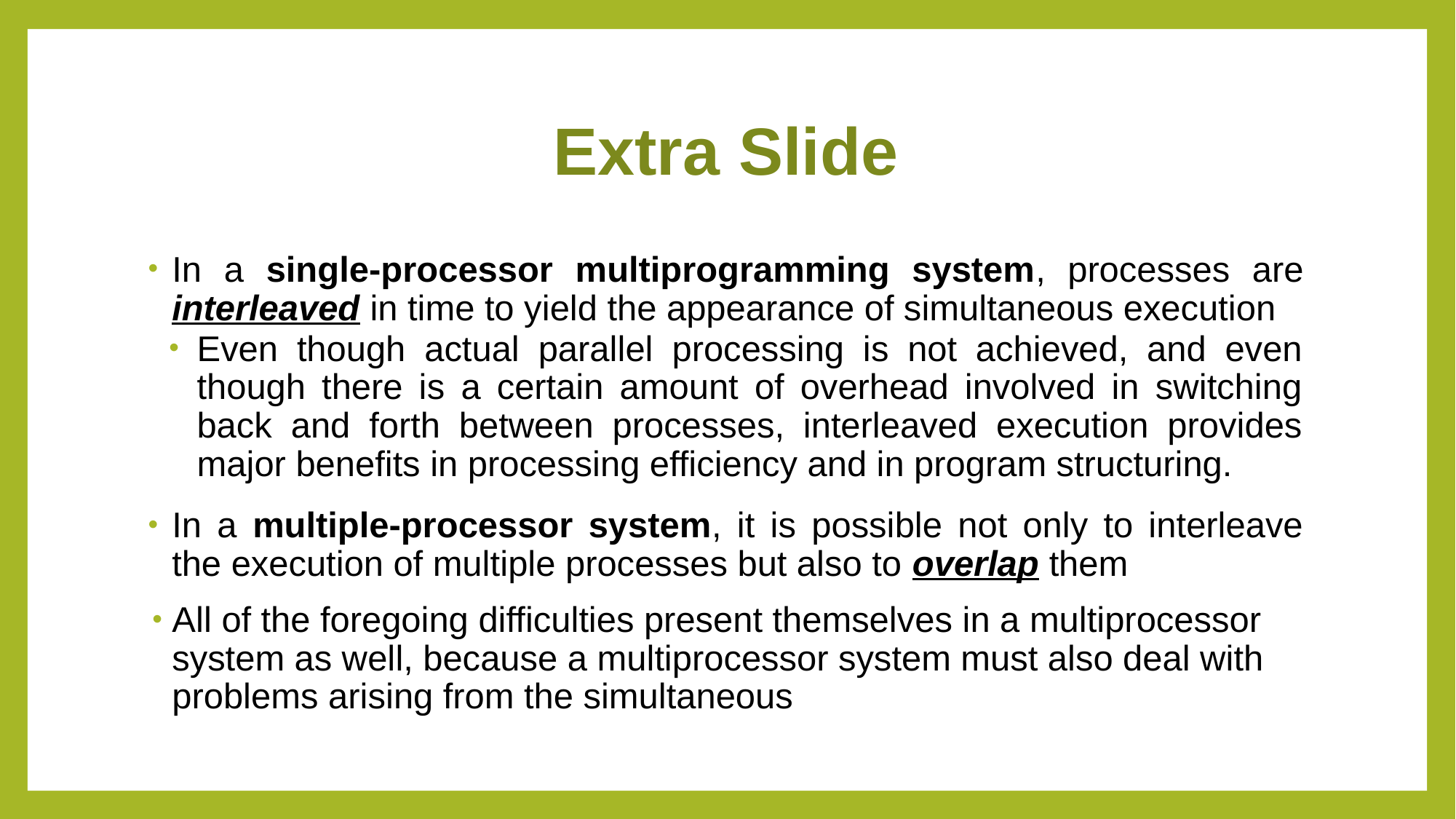

# Extra Slide
In a single-processor multiprogramming system, processes are interleaved in time to yield the appearance of simultaneous execution
Even though actual parallel processing is not achieved, and even though there is a certain amount of overhead involved in switching back and forth between processes, interleaved execution provides major benefits in processing efficiency and in program structuring.
In a multiple-processor system, it is possible not only to interleave the execution of multiple processes but also to overlap them
All of the foregoing difficulties present themselves in a multiprocessor system as well, because a multiprocessor system must also deal with problems arising from the simultaneous